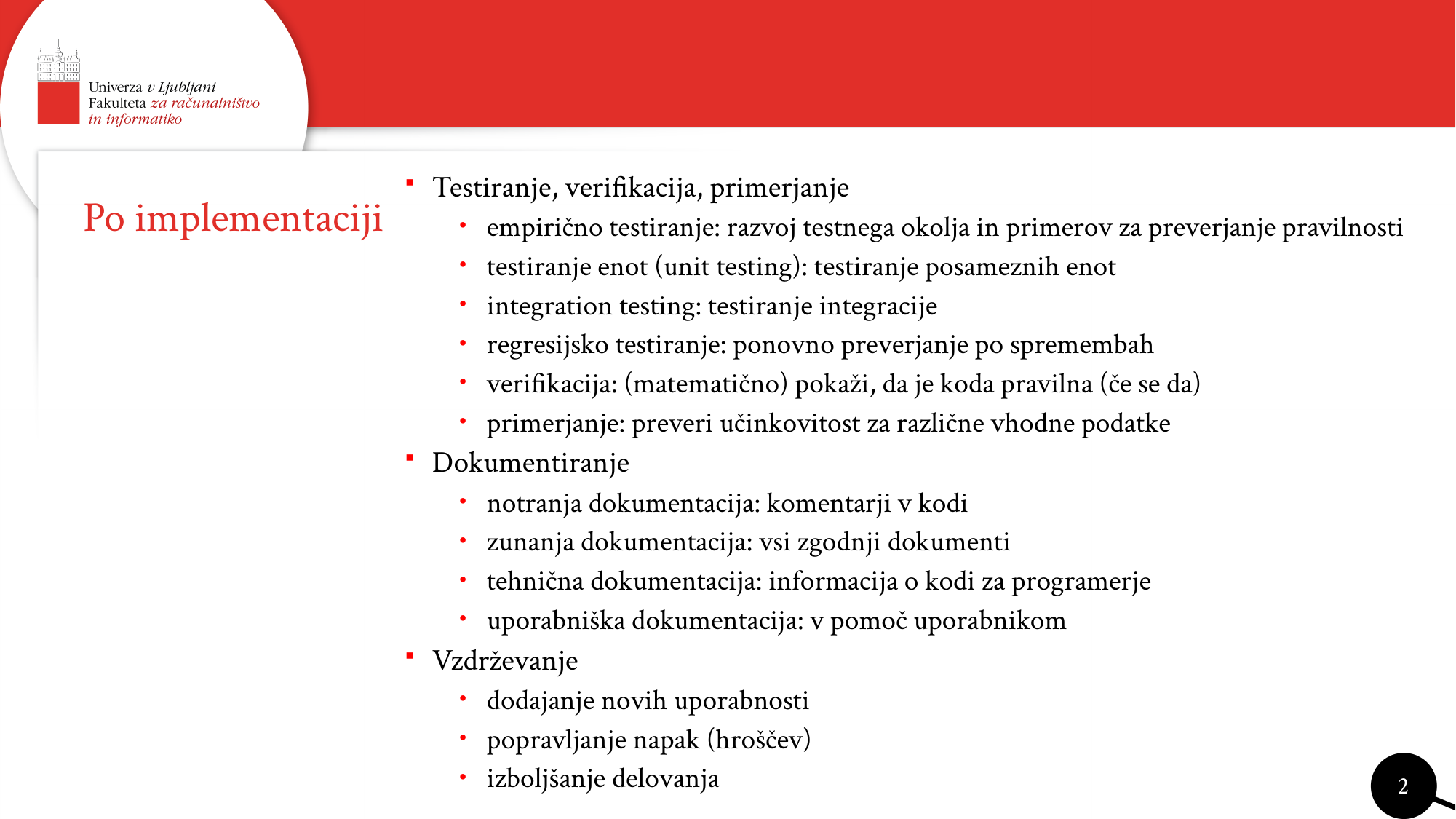

Testiranje, verifikacija, primerjanje
empirično testiranje: razvoj testnega okolja in primerov za preverjanje pravilnosti
testiranje enot (unit testing): testiranje posameznih enot
integration testing: testiranje integracije
regresijsko testiranje: ponovno preverjanje po spremembah
verifikacija: (matematično) pokaži, da je koda pravilna (če se da)
primerjanje: preveri učinkovitost za različne vhodne podatke
Dokumentiranje
notranja dokumentacija: komentarji v kodi
zunanja dokumentacija: vsi zgodnji dokumenti
tehnična dokumentacija: informacija o kodi za programerje
uporabniška dokumentacija: v pomoč uporabnikom
Vzdrževanje
dodajanje novih uporabnosti
popravljanje napak (hroščev)
izboljšanje delovanja
# Po implementaciji
2